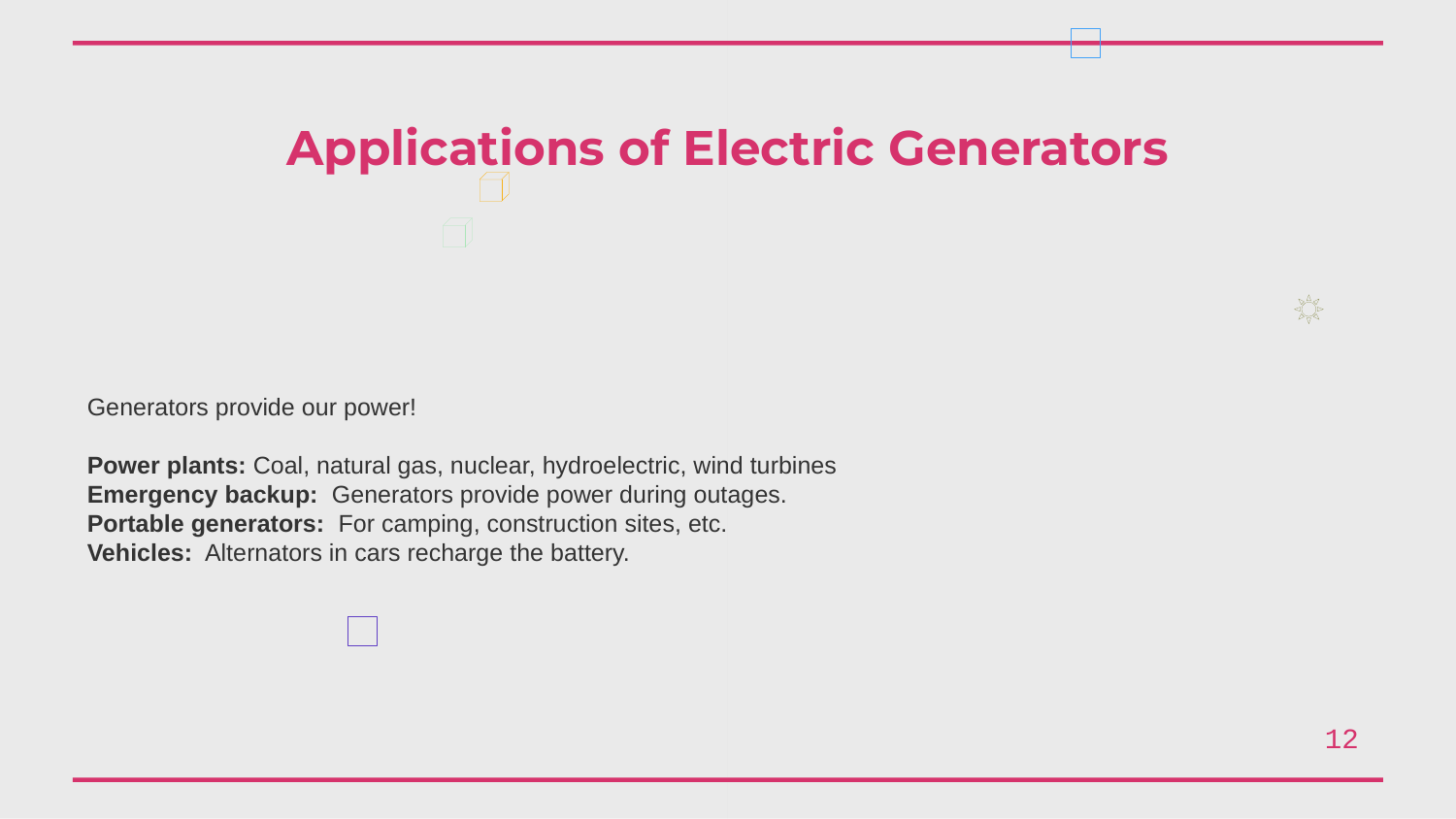

Applications of Electric Generators

Generators provide our power!

Power plants: Coal, natural gas, nuclear, hydroelectric, wind turbines
Emergency backup:  Generators provide power during outages.
Portable generators:  For camping, construction sites, etc.
Vehicles:  Alternators in cars recharge the battery.

12